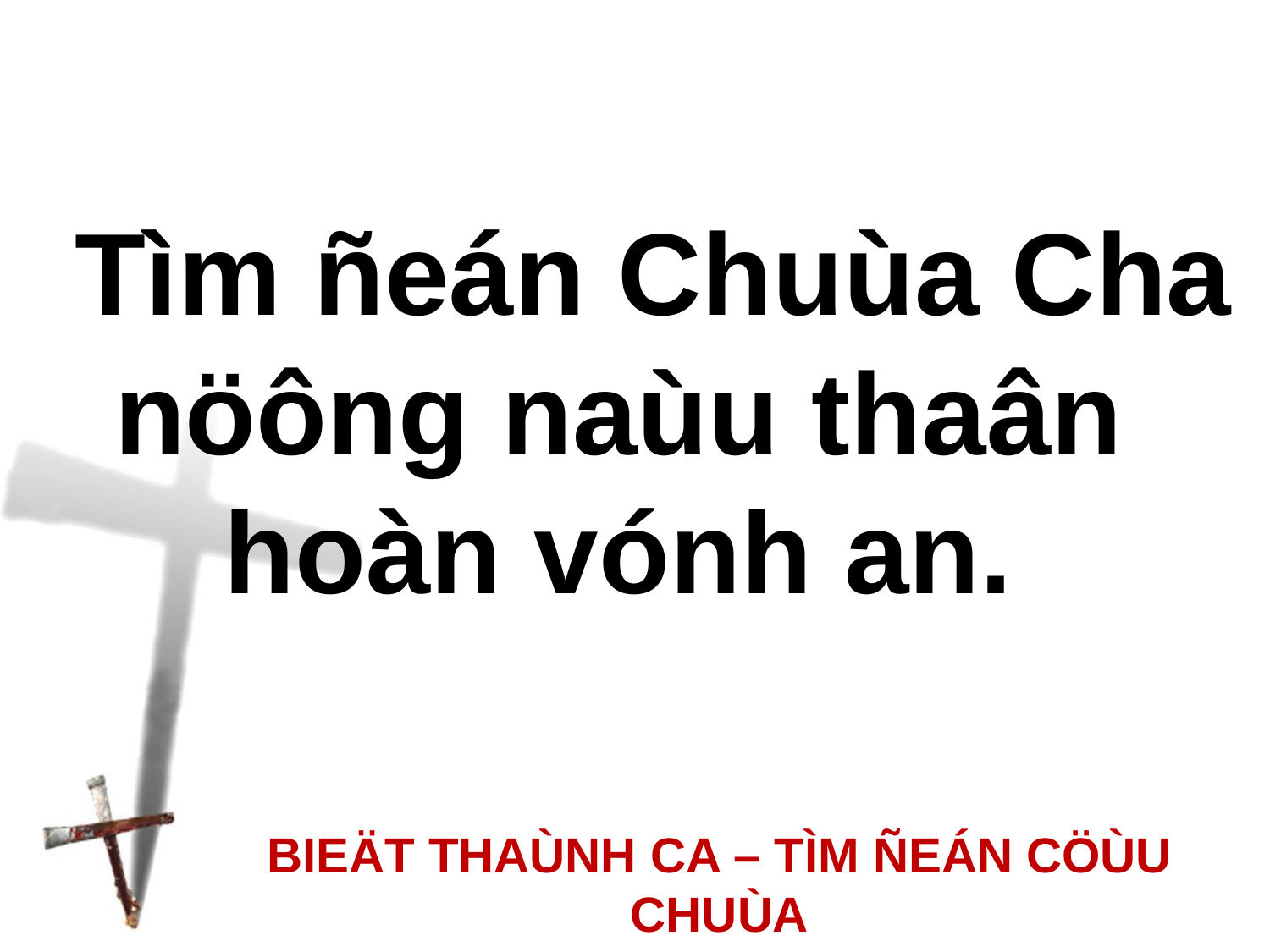

Tìm ñeán Chuùa Cha nöông naùu thaân
hoàn vónh an.
BIEÄT THAÙNH CA – TÌM ÑEÁN CÖÙU CHUÙA